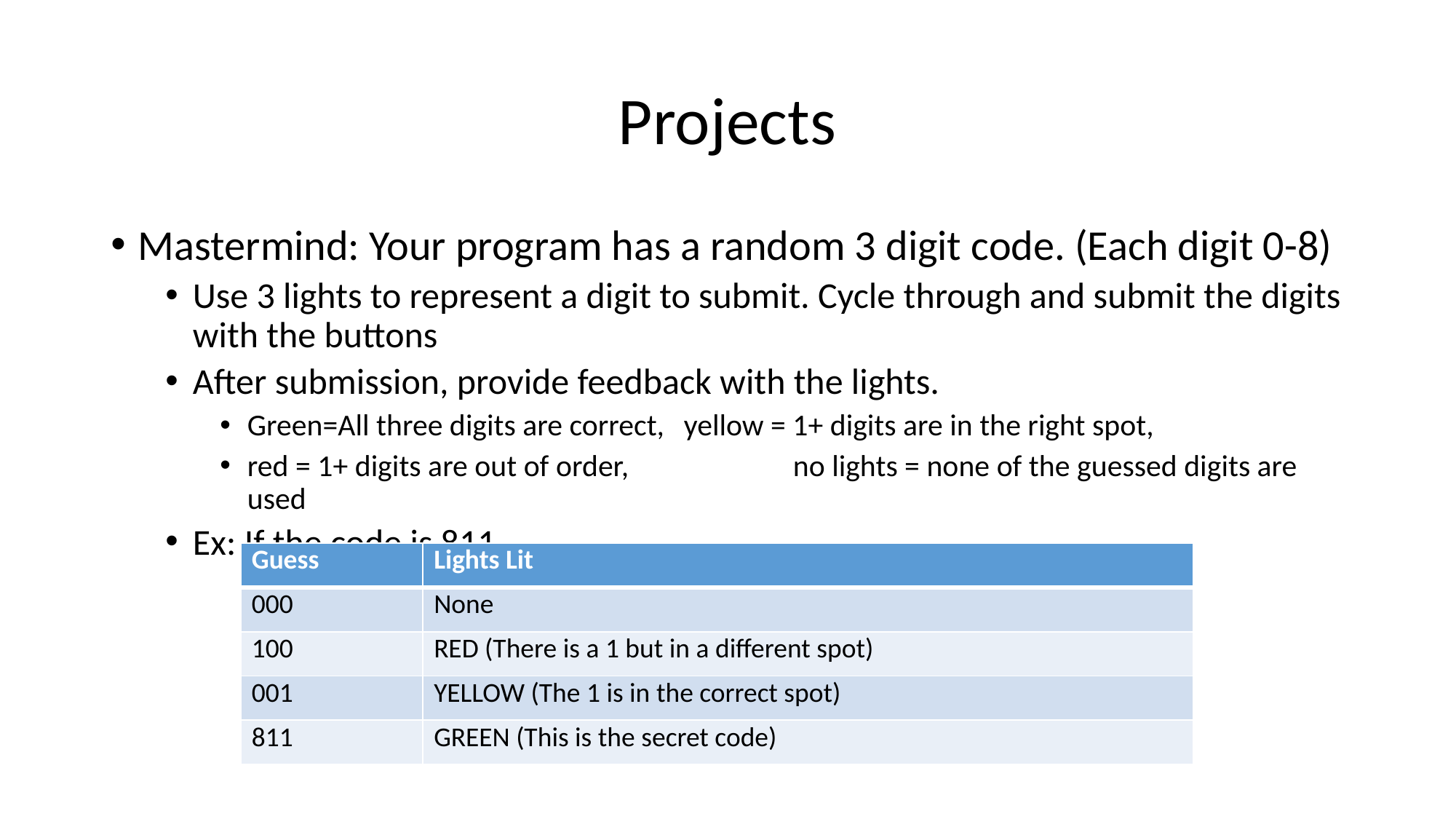

# Projects
Mastermind: Your program has a random 3 digit code. (Each digit 0-8)
Use 3 lights to represent a digit to submit. Cycle through and submit the digits with the buttons
After submission, provide feedback with the lights.
Green=All three digits are correct,	yellow = 1+ digits are in the right spot,
red = 1+ digits are out of order, 		no lights = none of the guessed digits are used
Ex: If the code is 811
| Guess | Lights Lit |
| --- | --- |
| 000 | None |
| 100 | RED (There is a 1 but in a different spot) |
| 001 | YELLOW (The 1 is in the correct spot) |
| 811 | GREEN (This is the secret code) |